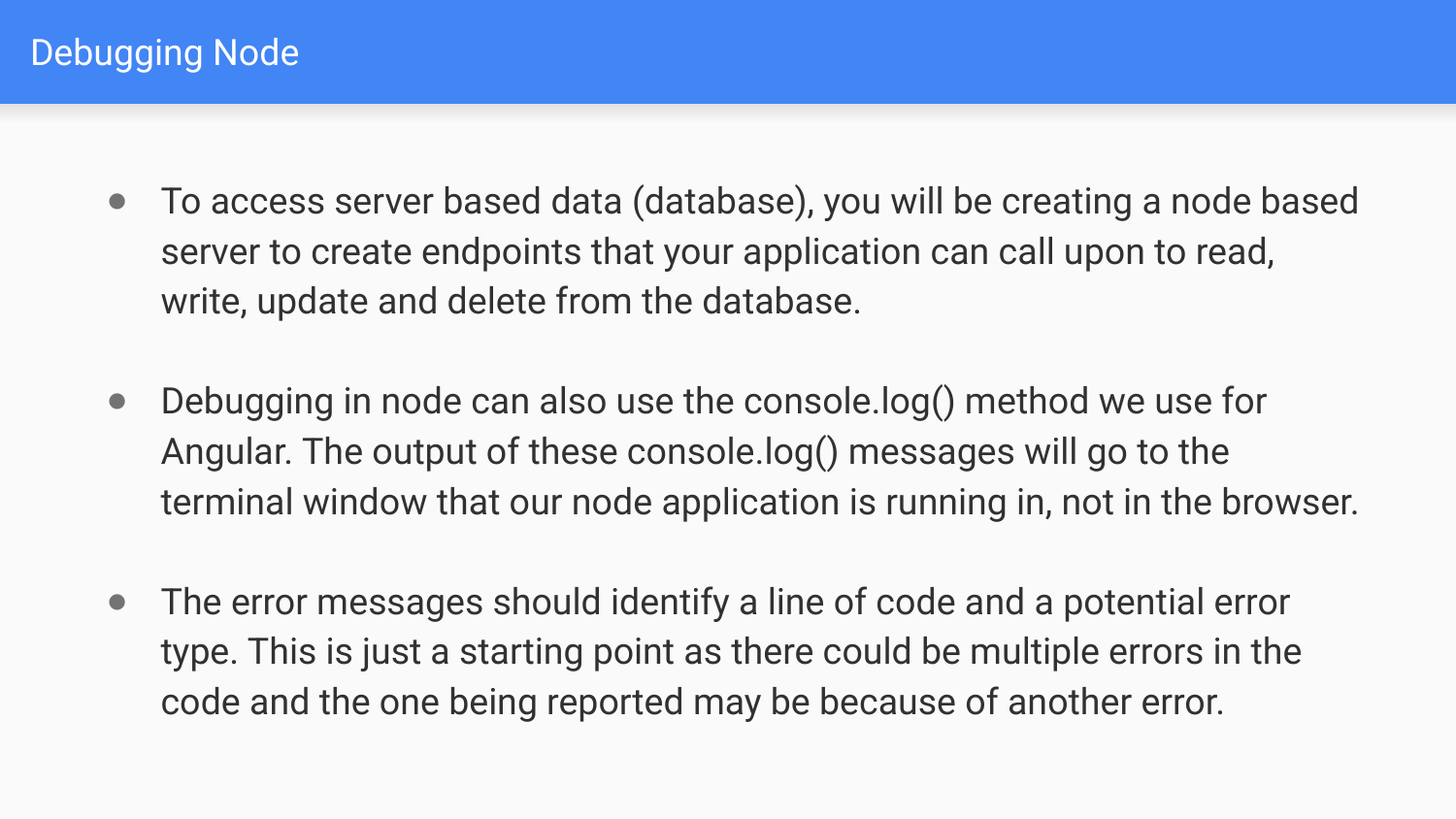

# Debugging Node
To access server based data (database), you will be creating a node based server to create endpoints that your application can call upon to read, write, update and delete from the database.

Debugging in node can also use the console.log() method we use for Angular. The output of these console.log() messages will go to the terminal window that our node application is running in, not in the browser.

The error messages should identify a line of code and a potential error type. This is just a starting point as there could be multiple errors in the code and the one being reported may be because of another error.